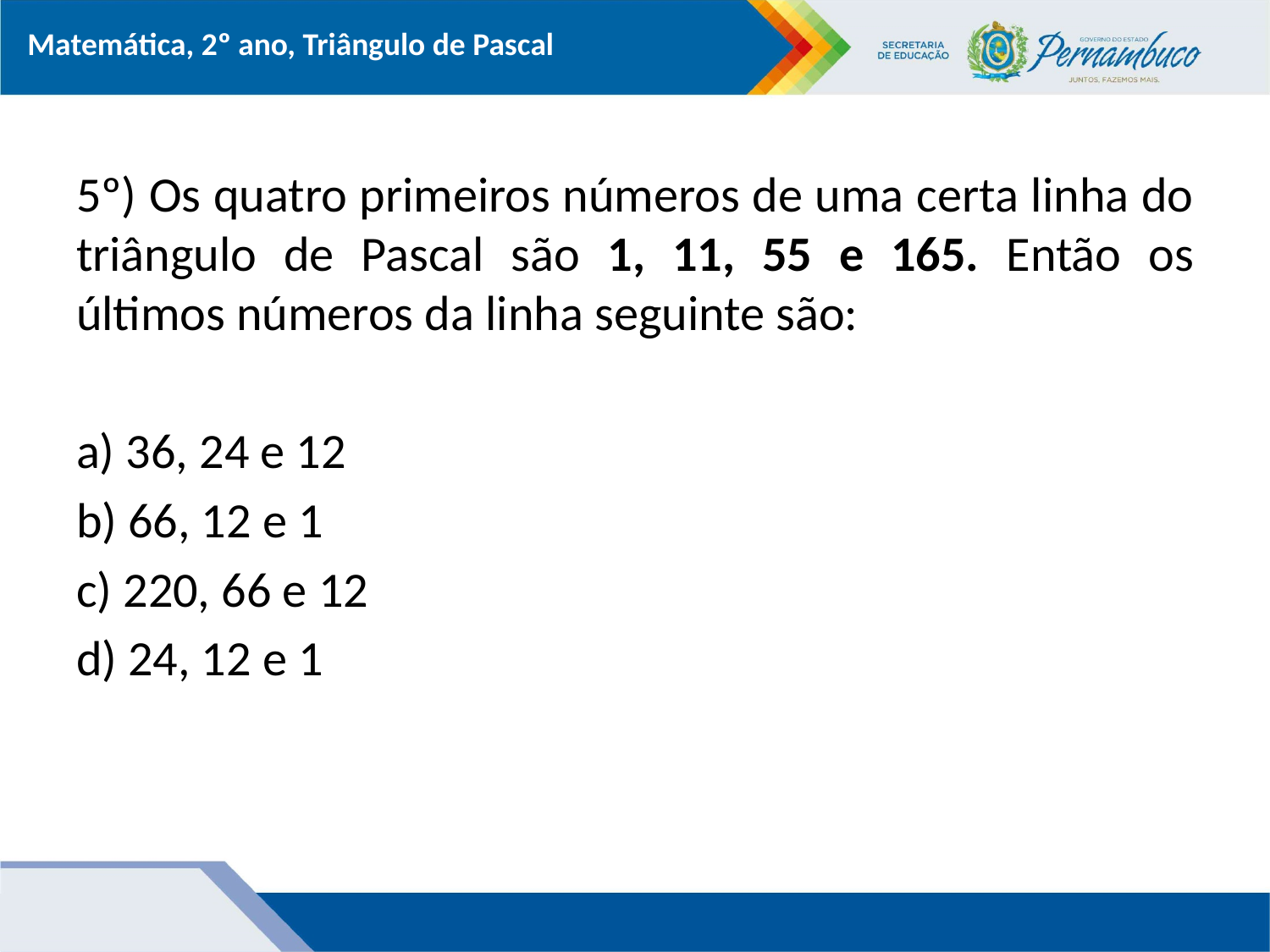

5º) Os quatro primeiros números de uma certa linha do triângulo de Pascal são 1, 11, 55 e 165. Então os últimos números da linha seguinte são:

a) 36, 24 e 12
b) 66, 12 e 1
c) 220, 66 e 12
d) 24, 12 e 1